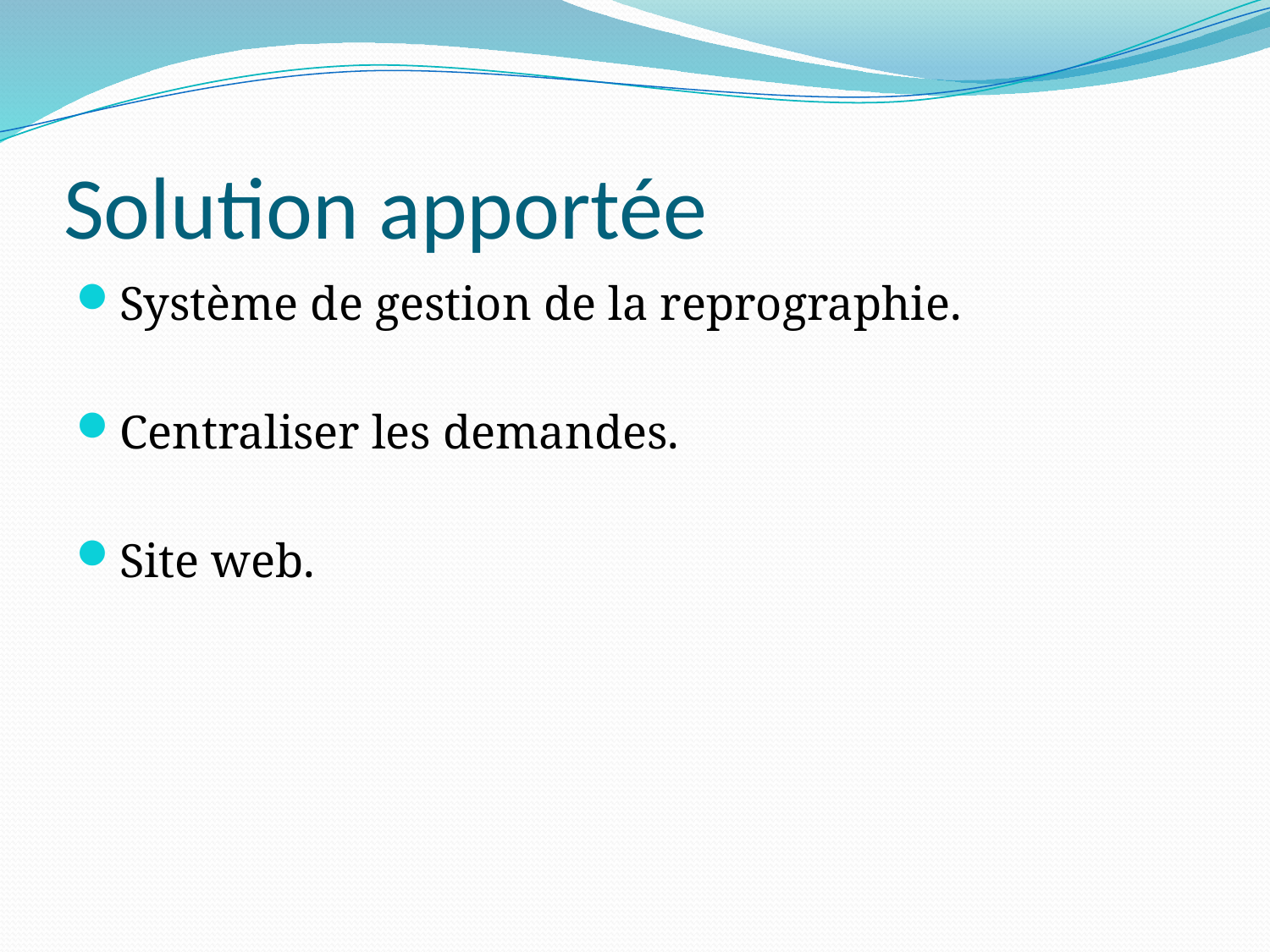

# Solution apportée
Système de gestion de la reprographie.

Centraliser les demandes.

Site web.